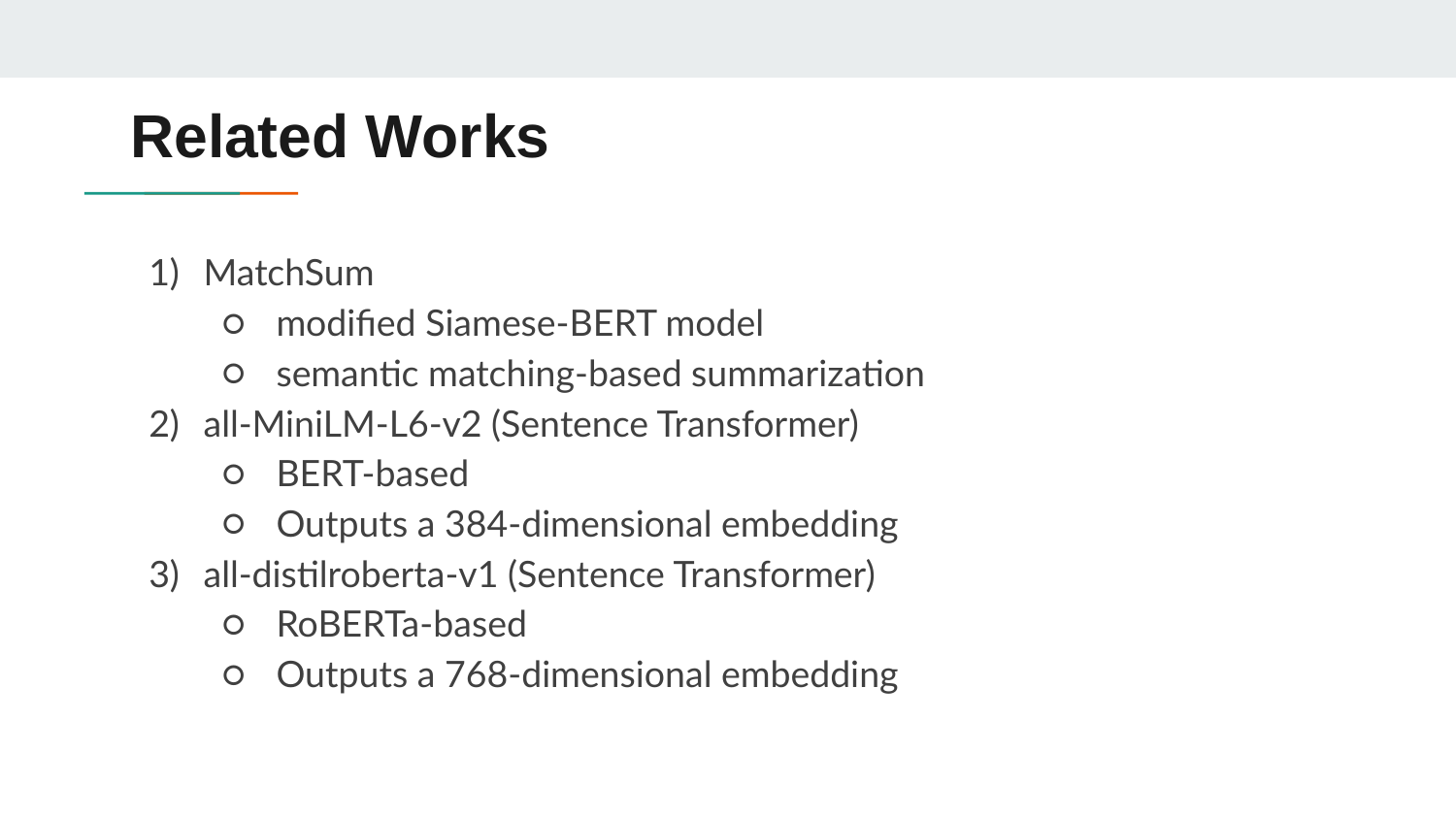

# Related Works
MatchSum
modified Siamese-BERT model
semantic matching-based summarization
all-MiniLM-L6-v2 (Sentence Transformer)
BERT-based
Outputs a 384-dimensional embedding
all-distilroberta-v1 (Sentence Transformer)
RoBERTa-based
Outputs a 768-dimensional embedding